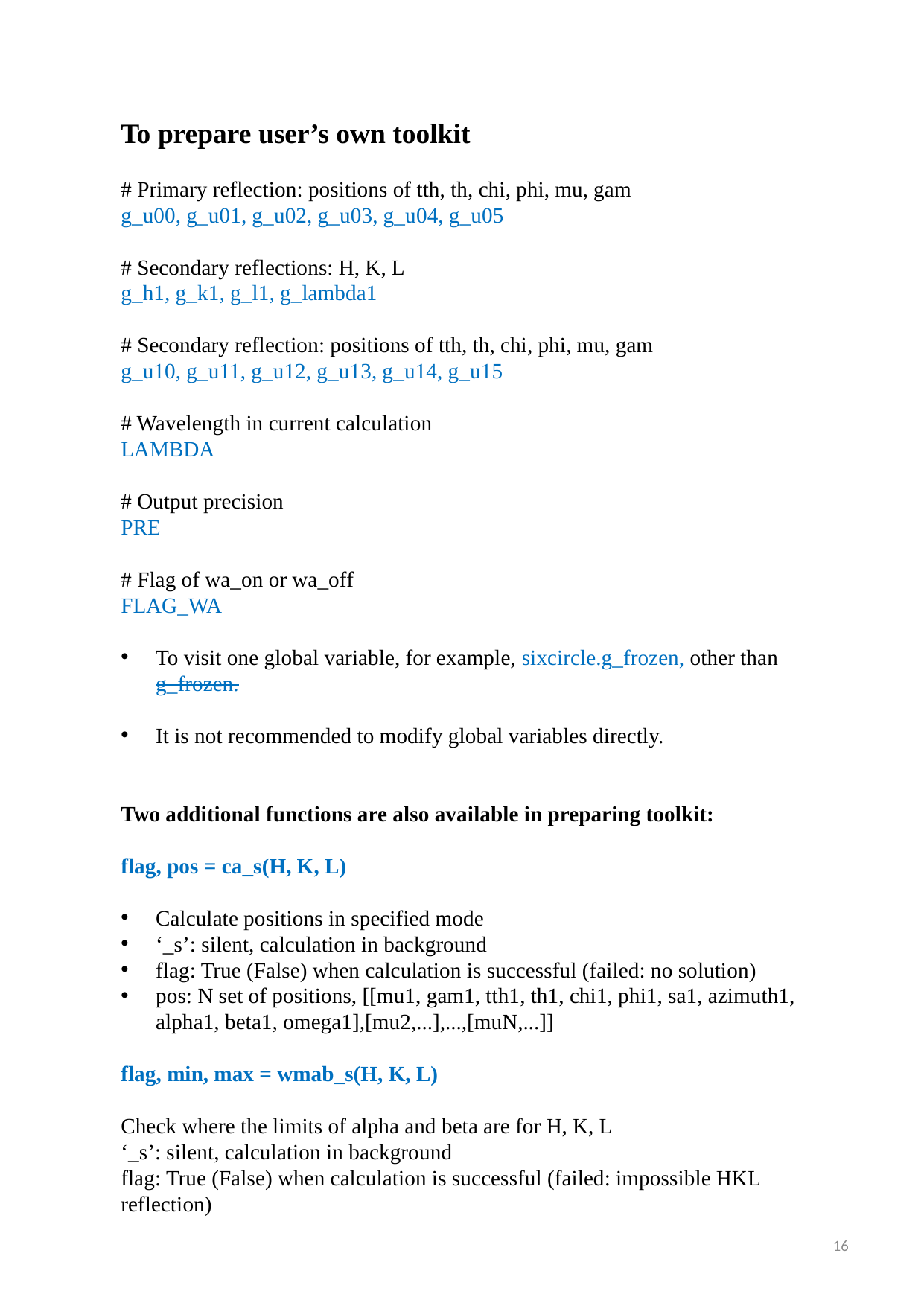

To prepare user’s own toolkit

# Primary reflection: positions of tth, th, chi, phi, mu, gam
g_u00, g_u01, g_u02, g_u03, g_u04, g_u05

# Secondary reflections: H, K, L
g_h1, g_k1, g_l1, g_lambda1

# Secondary reflection: positions of tth, th, chi, phi, mu, gam
g_u10, g_u11, g_u12, g_u13, g_u14, g_u15

# Wavelength in current calculation
LAMBDA

# Output precision
PRE

# Flag of wa_on or wa_off
FLAG_WA

To visit one global variable, for example, sixcircle.g_frozen, other than g_frozen.

It is not recommended to modify global variables directly.

Two additional functions are also available in preparing toolkit:

flag, pos = ca_s(H, K, L)

Calculate positions in specified mode
‘_s’: silent, calculation in background
flag: True (False) when calculation is successful (failed: no solution)
pos: N set of positions, [[mu1, gam1, tth1, th1, chi1, phi1, sa1, azimuth1, alpha1, beta1, omega1],[mu2,...],...,[muN,...]]

flag, min, max = wmab_s(H, K, L)

Check where the limits of alpha and beta are for H, K, L
‘_s’: silent, calculation in background
flag: True (False) when calculation is successful (failed: impossible HKL reflection)
16